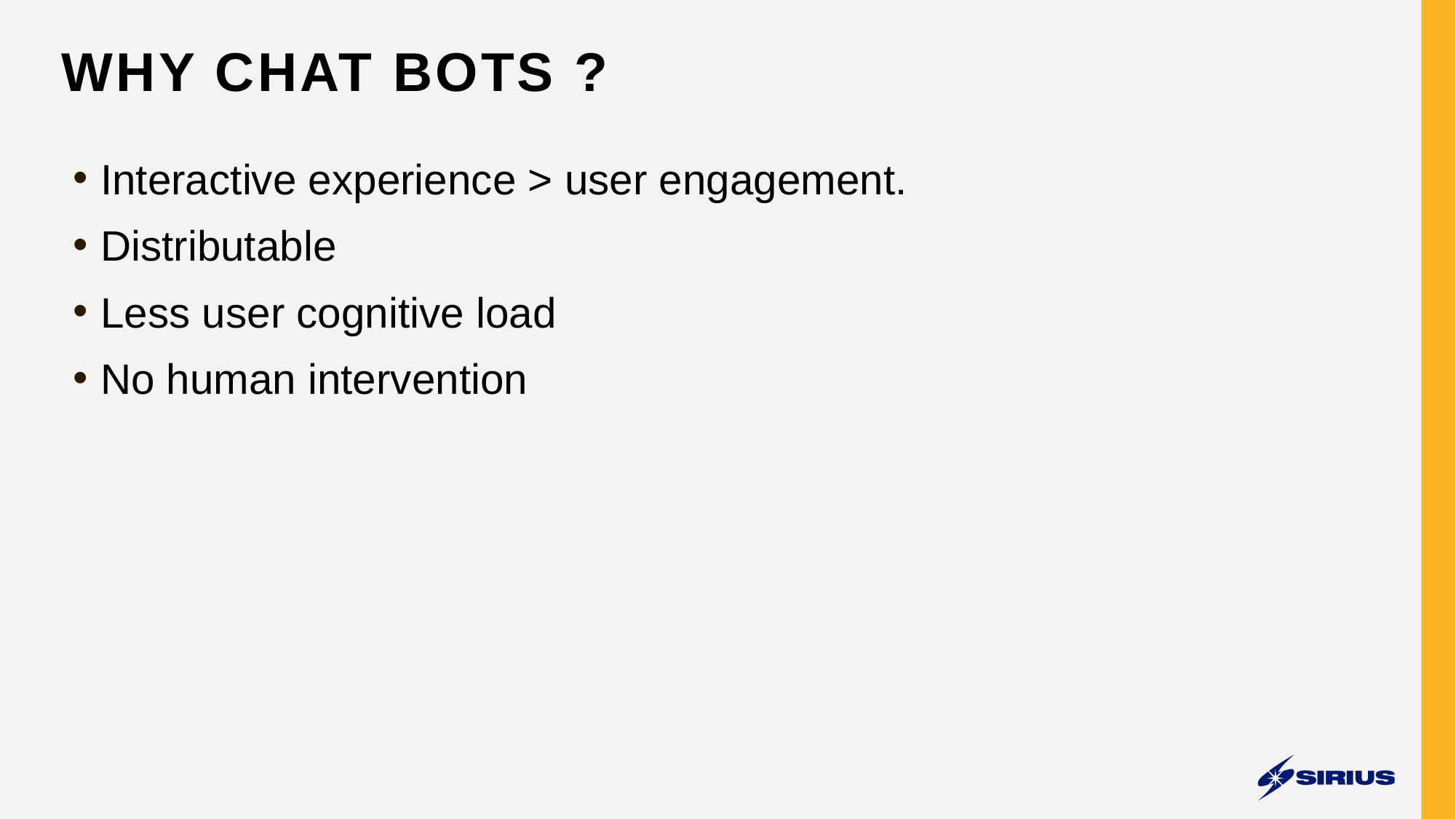

# Why chat bots ?
Interactive experience > user engagement.
Distributable
Less user cognitive load
No human intervention